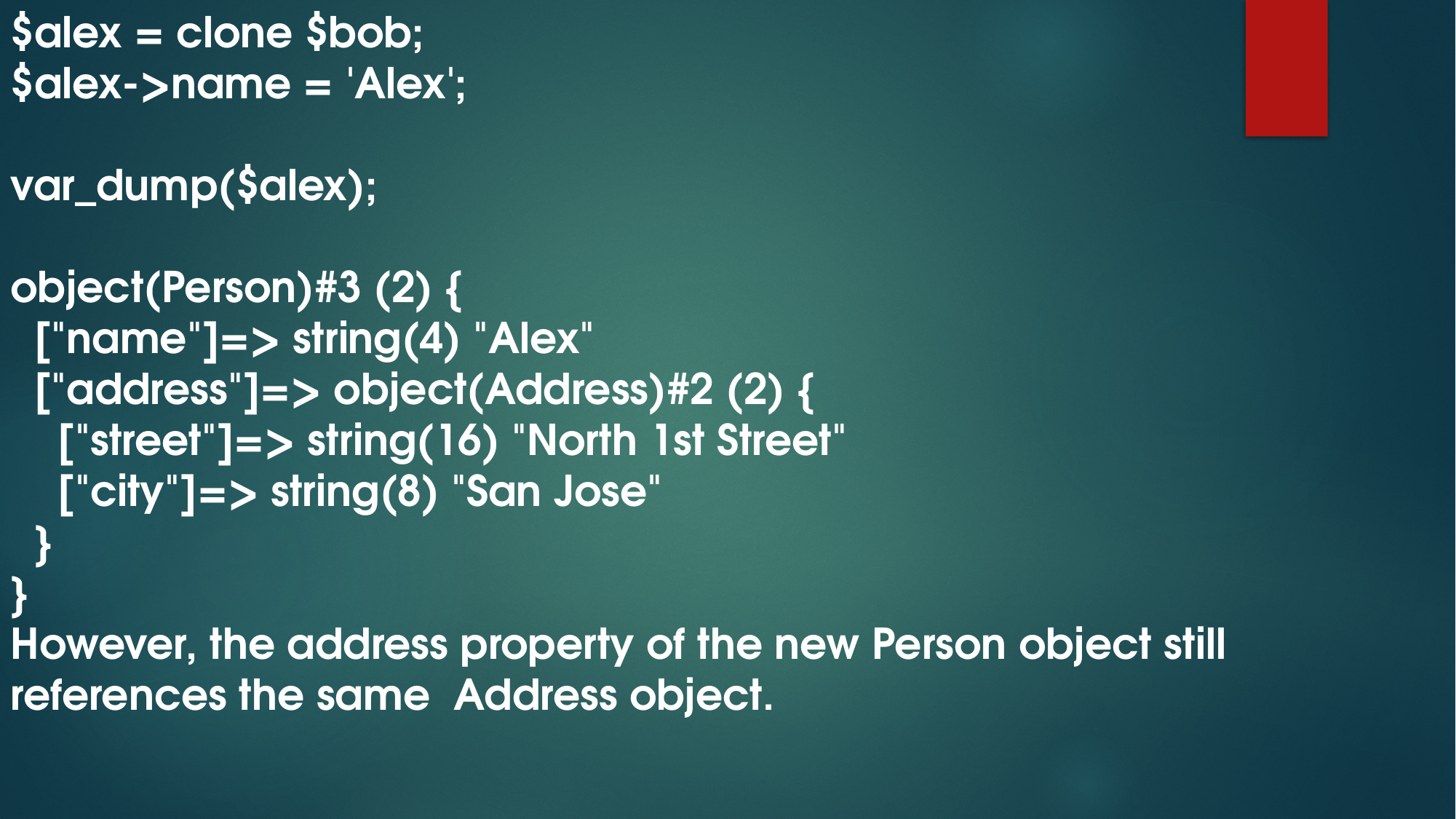

$alex = clone $bob;
$alex->name = 'Alex';

var_dump($alex);

object(Person)#3 (2) {
  ["name"]=> string(4) "Alex"
  ["address"]=> object(Address)#2 (2) {
    ["street"]=> string(16) "North 1st Street"
    ["city"]=> string(8) "San Jose"
  }
}
However, the address property of the new Person object still references the same  Address object.